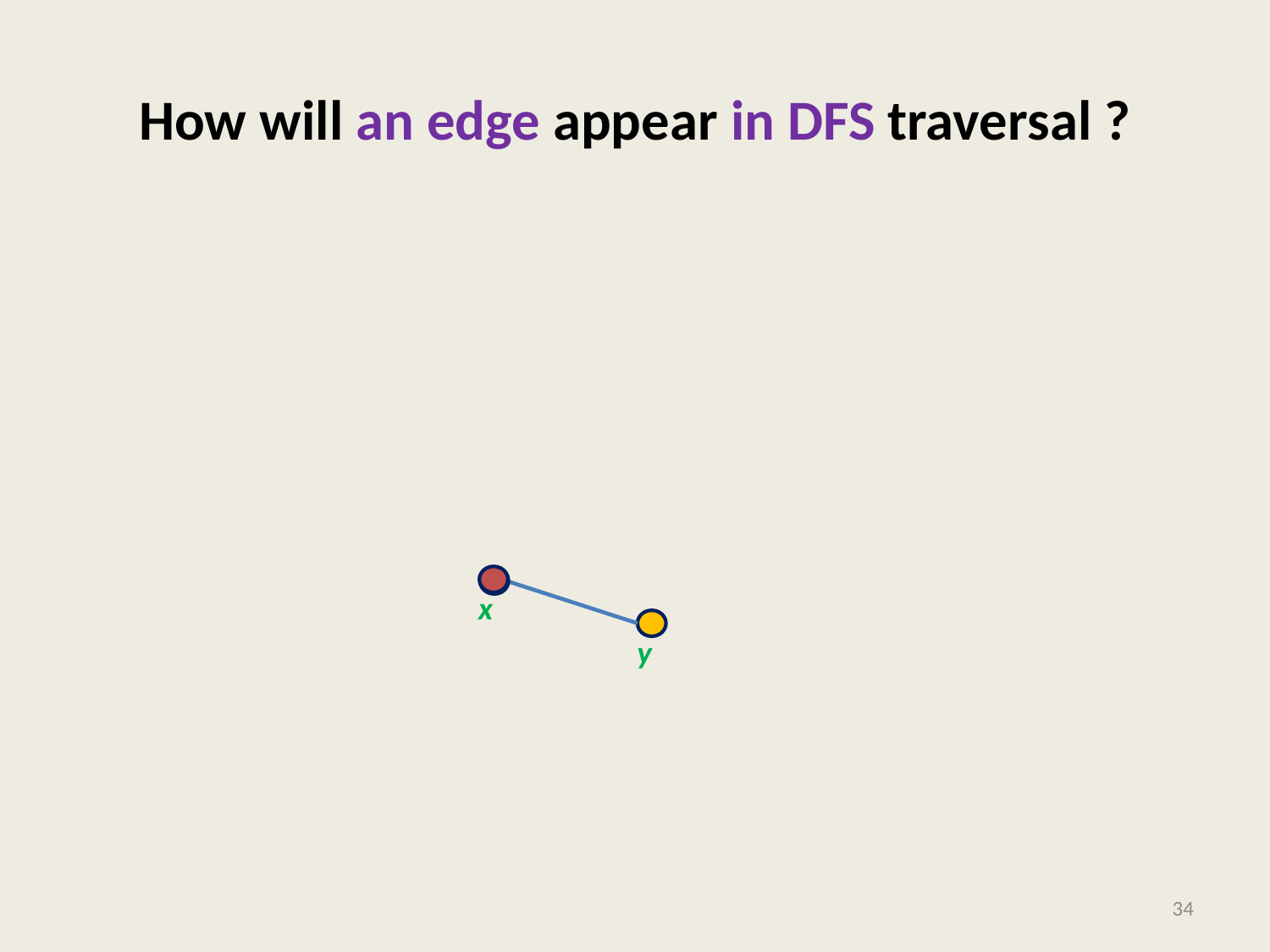

# How will an edge appear in DFS traversal ?

x

y
34